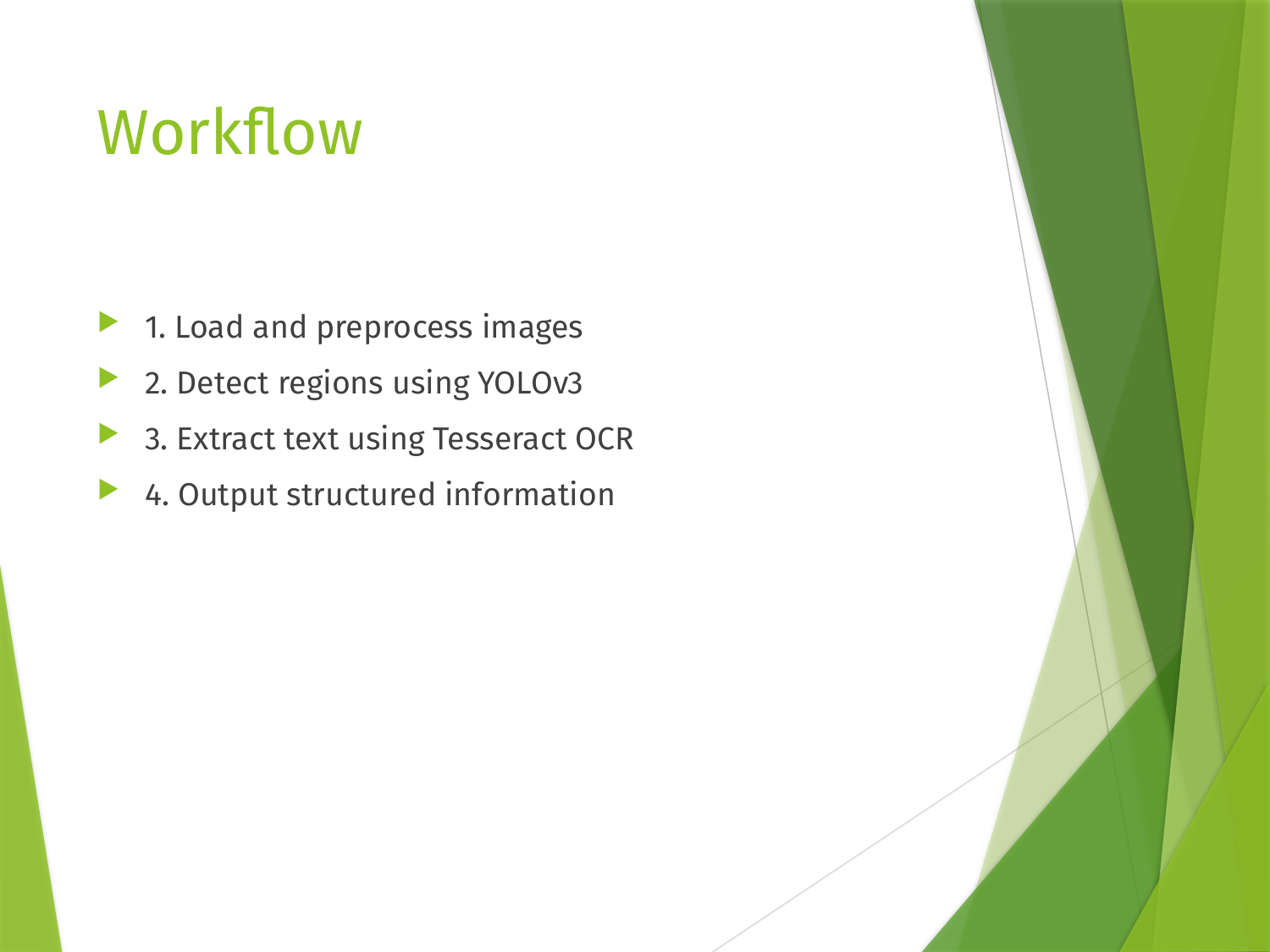

# Workflow
1. Load and preprocess images
2. Detect regions using YOLOv3
3. Extract text using Tesseract OCR
4. Output structured information